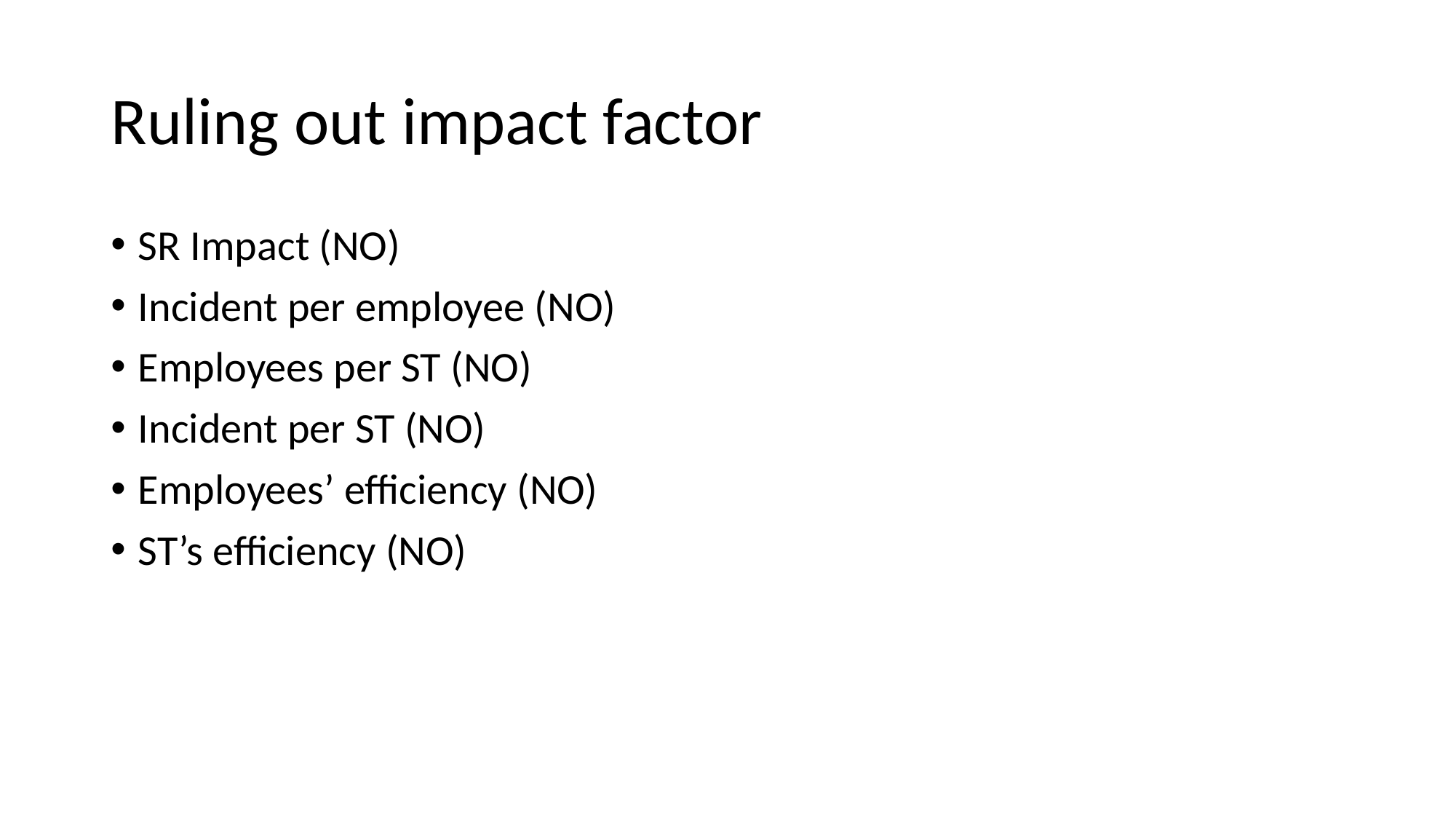

# Ruling out impact factor
SR Impact (NO)
Incident per employee (NO)
Employees per ST (NO)
Incident per ST (NO)
Employees’ efficiency (NO)
ST’s efficiency (NO)